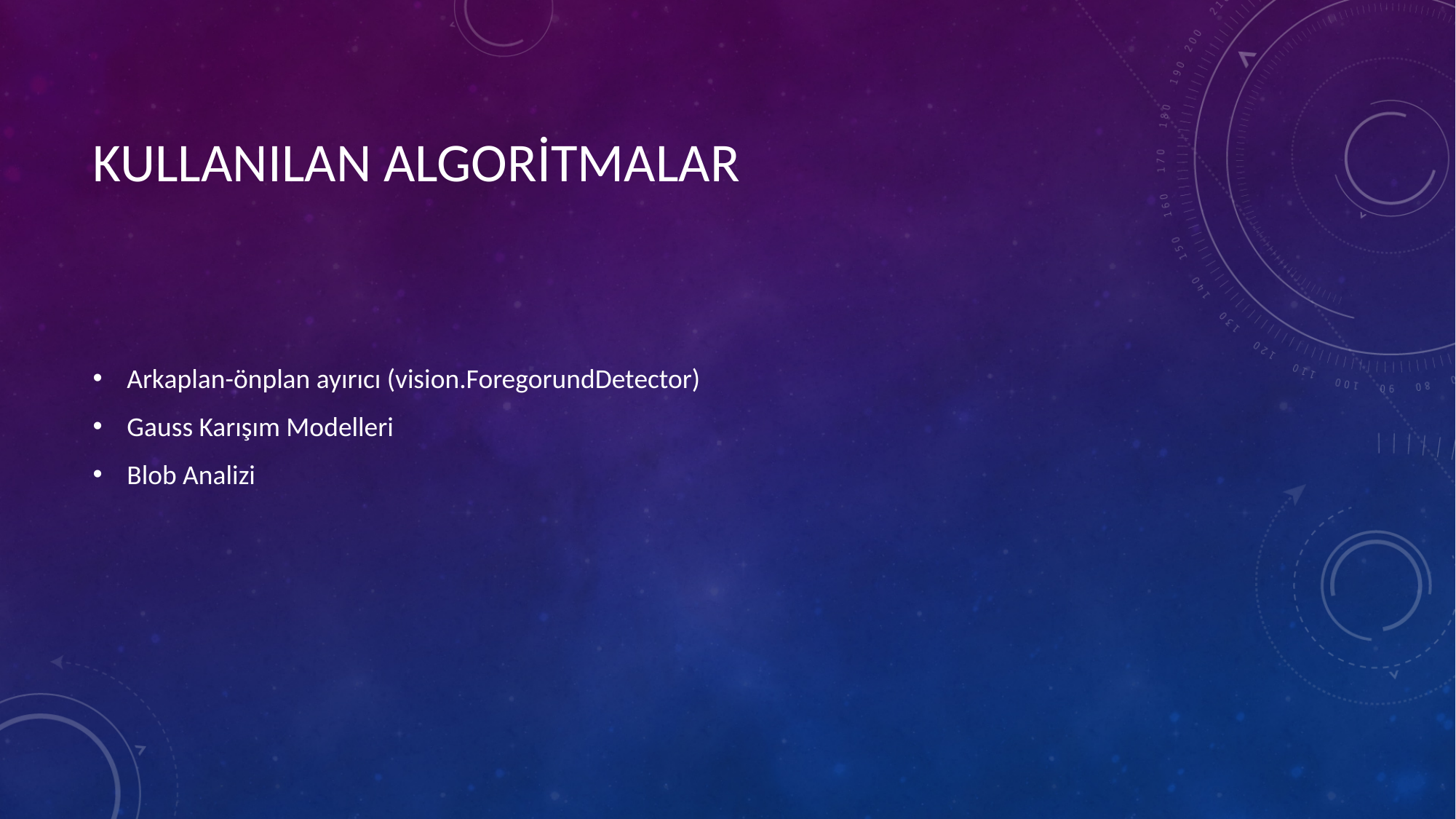

# Kullanılan algoritmalar
Arkaplan-önplan ayırıcı (vision.ForegorundDetector)
Gauss Karışım Modelleri
Blob Analizi